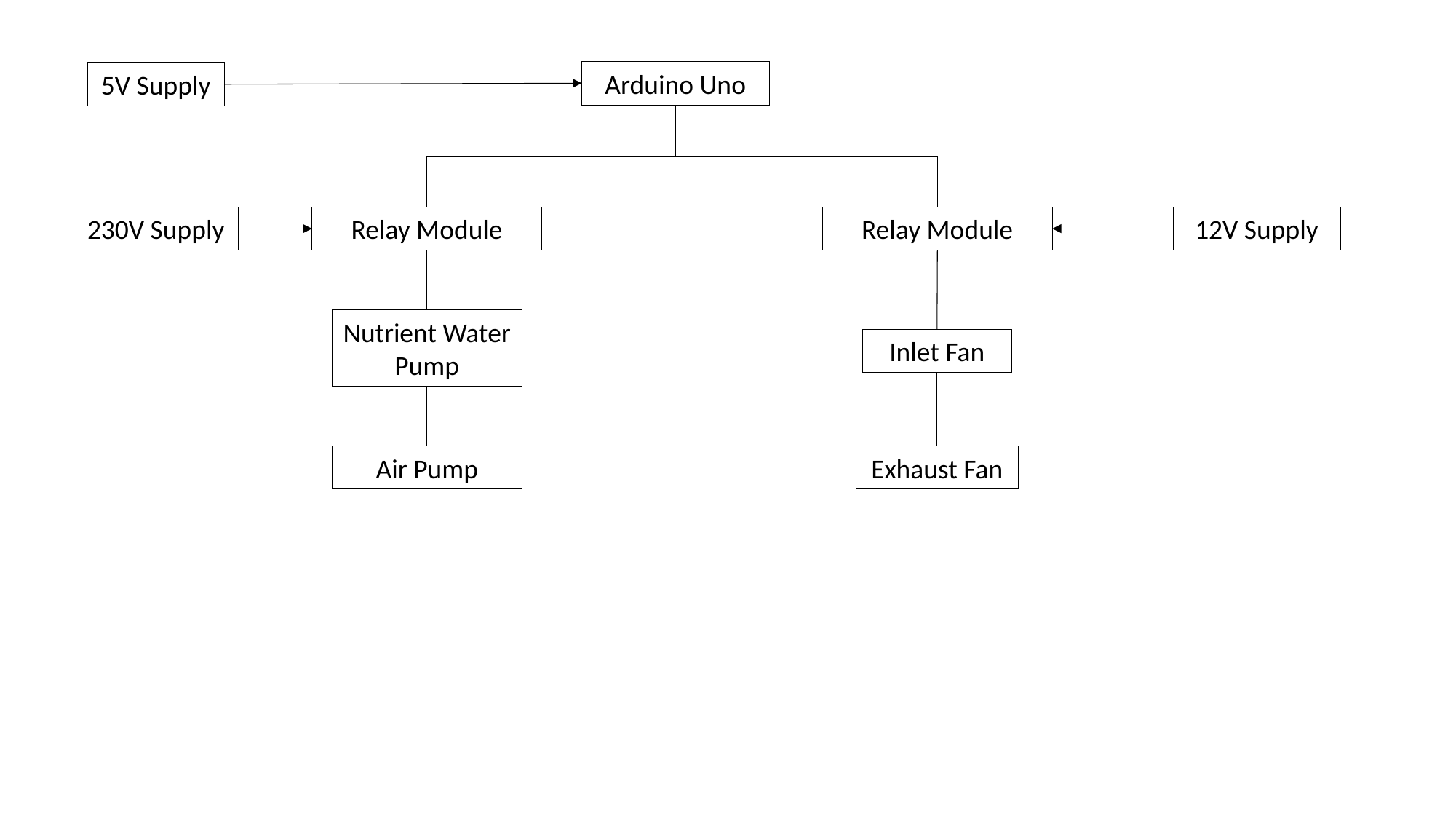

Arduino Uno
5V Supply
230V Supply
Relay Module
Relay Module
12V Supply
Nutrient Water Pump
Inlet Fan
Exhaust Fan
Air Pump